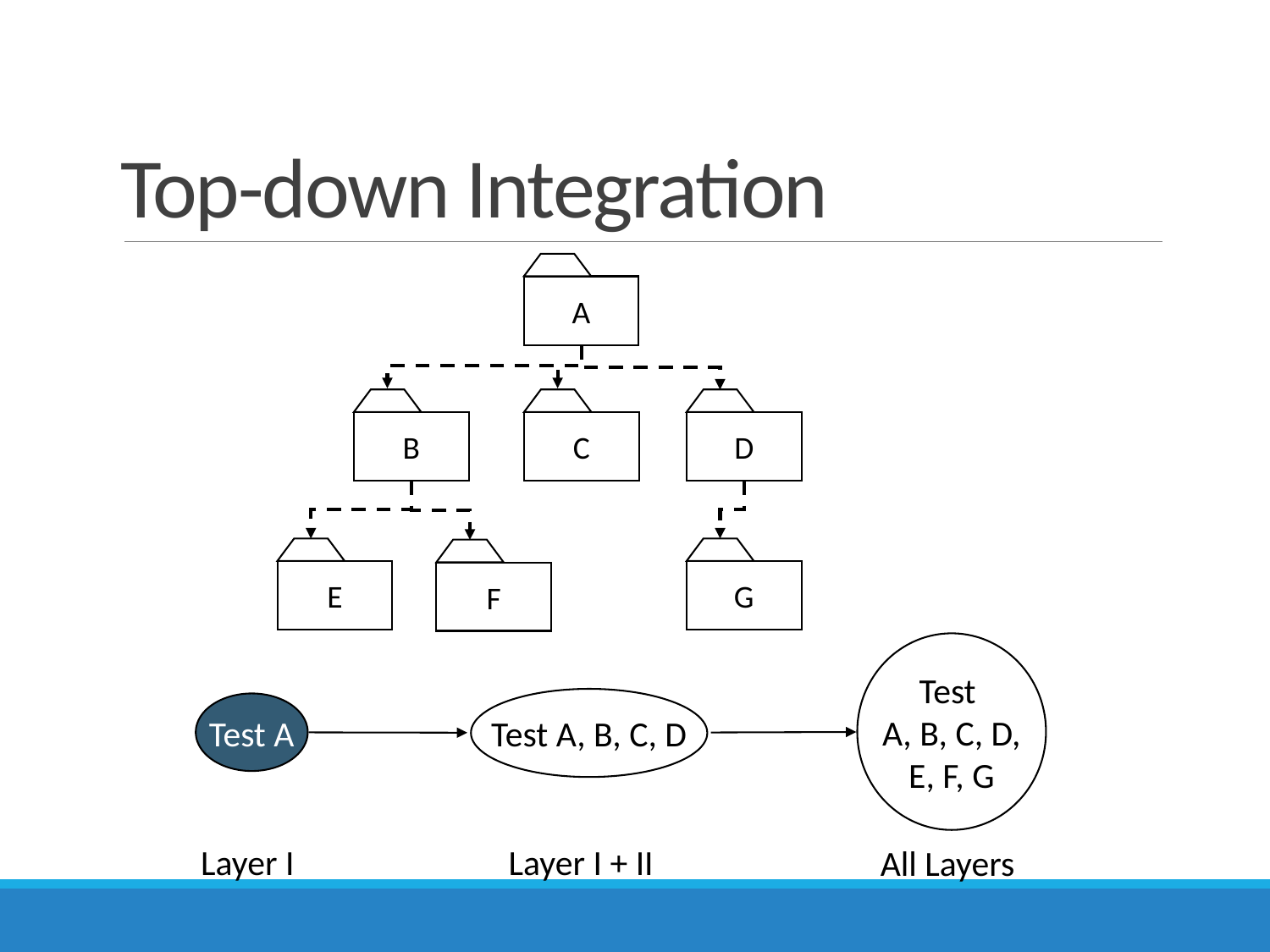

# Top-down Integration

A

B

C

D

E

G

F

Test
A, B, C, D,
E, F, G

Test A, B, C, D

Test A

Layer I
Layer I + II
All Layers